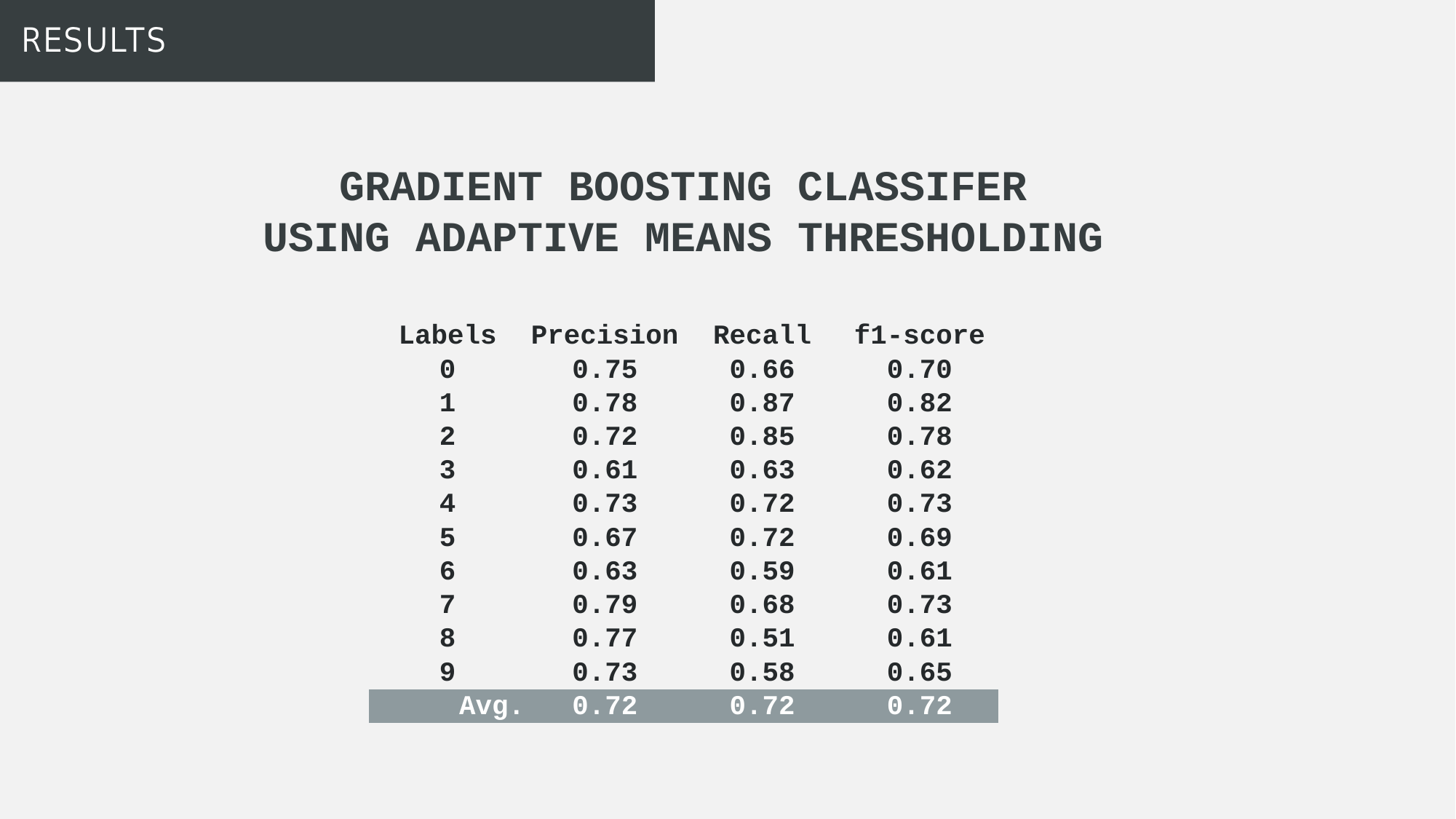

# results
GRADIENT BOOSTING CLASSIFER
USING ADAPTIVE MEANS THRESHOLDING
| Labels | Precision | Recall | f1-score |
| --- | --- | --- | --- |
| 0 | 0.75 | 0.66 | 0.70 |
| 1 | 0.78 | 0.87 | 0.82 |
| 2 | 0.72 | 0.85 | 0.78 |
| 3 | 0.61 | 0.63 | 0.62 |
| 4 | 0.73 | 0.72 | 0.73 |
| 5 | 0.67 | 0.72 | 0.69 |
| 6 | 0.63 | 0.59 | 0.61 |
| 7 | 0.79 | 0.68 | 0.73 |
| 8 | 0.77 | 0.51 | 0.61 |
| 9 | 0.73 | 0.58 | 0.65 |
| Avg. | 0.72 | 0.72 | 0.72 |